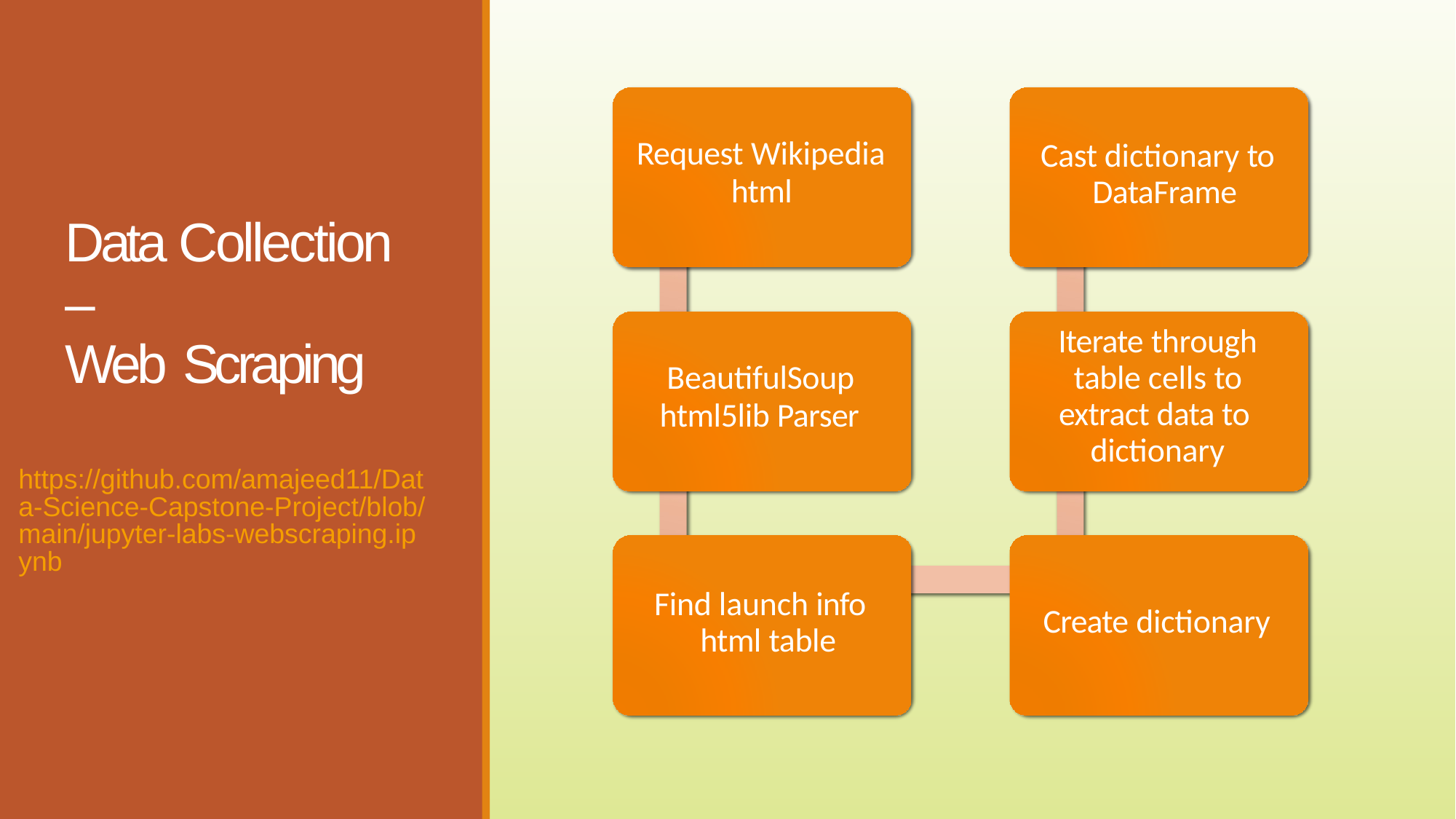

Cast dictionary to  DataFrame
Request Wikipedia
html
Data Collection –
Web Scraping

Iterate through  table cells to  extract data to  dictionary

BeautifulSoup
html5lib Parser
https://github.com/amajeed11/Data-Science-Capstone-Project/blob/main/jupyter-labs-webscraping.ipynb

Find launch info  html table
Create dictionary